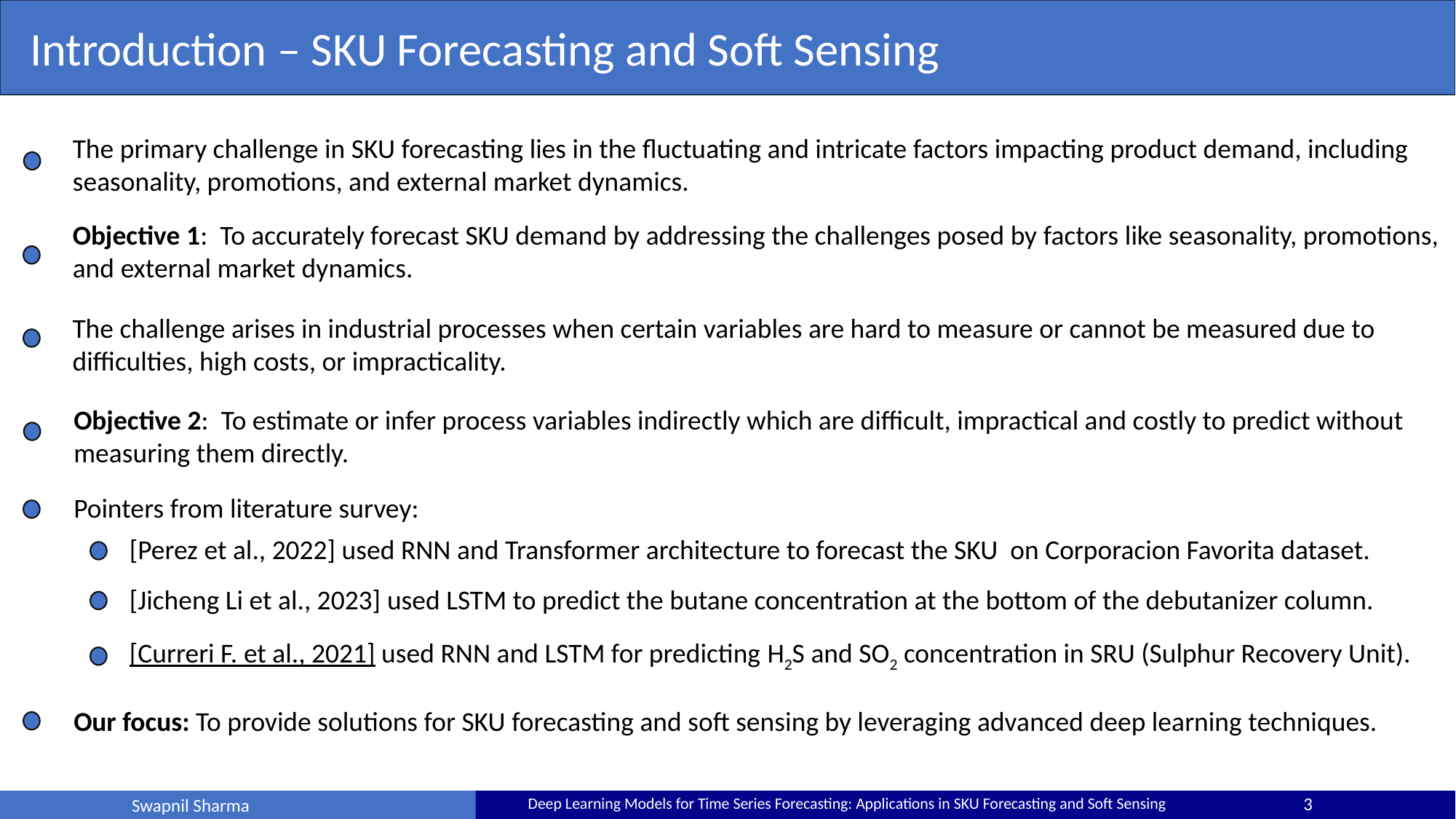

Introduction – SKU Forecasting and Soft Sensing
The primary challenge in SKU forecasting lies in the fluctuating and intricate factors impacting product demand, including seasonality, promotions, and external market dynamics.

Objective 1:  To accurately forecast SKU demand by addressing the challenges posed by factors like seasonality, promotions, and external market dynamics.

The challenge arises in industrial processes when certain variables are hard to measure or cannot be measured due to difficulties, high costs, or impracticality.

Objective 2:  To estimate or infer process variables indirectly which are difficult, impractical and costly to predict without measuring them directly.

Pointers from literature survey:

[Perez et al., 2022] used RNN and Transformer architecture to forecast the SKU  on Corporacion Favorita dataset.

[Jicheng Li et al., 2023] used LSTM to predict the butane concentration at the bottom of the debutanizer column.

[Curreri F. et al., 2021] used RNN and LSTM for predicting H2S and SO2 concentration in SRU (Sulphur Recovery Unit).

Our focus: To provide solutions for SKU forecasting and soft sensing by leveraging advanced deep learning techniques.

3
Deep Learning Models for Time Series Forecasting: Applications in SKU Forecasting and Soft Sensing
Swapnil Sharma